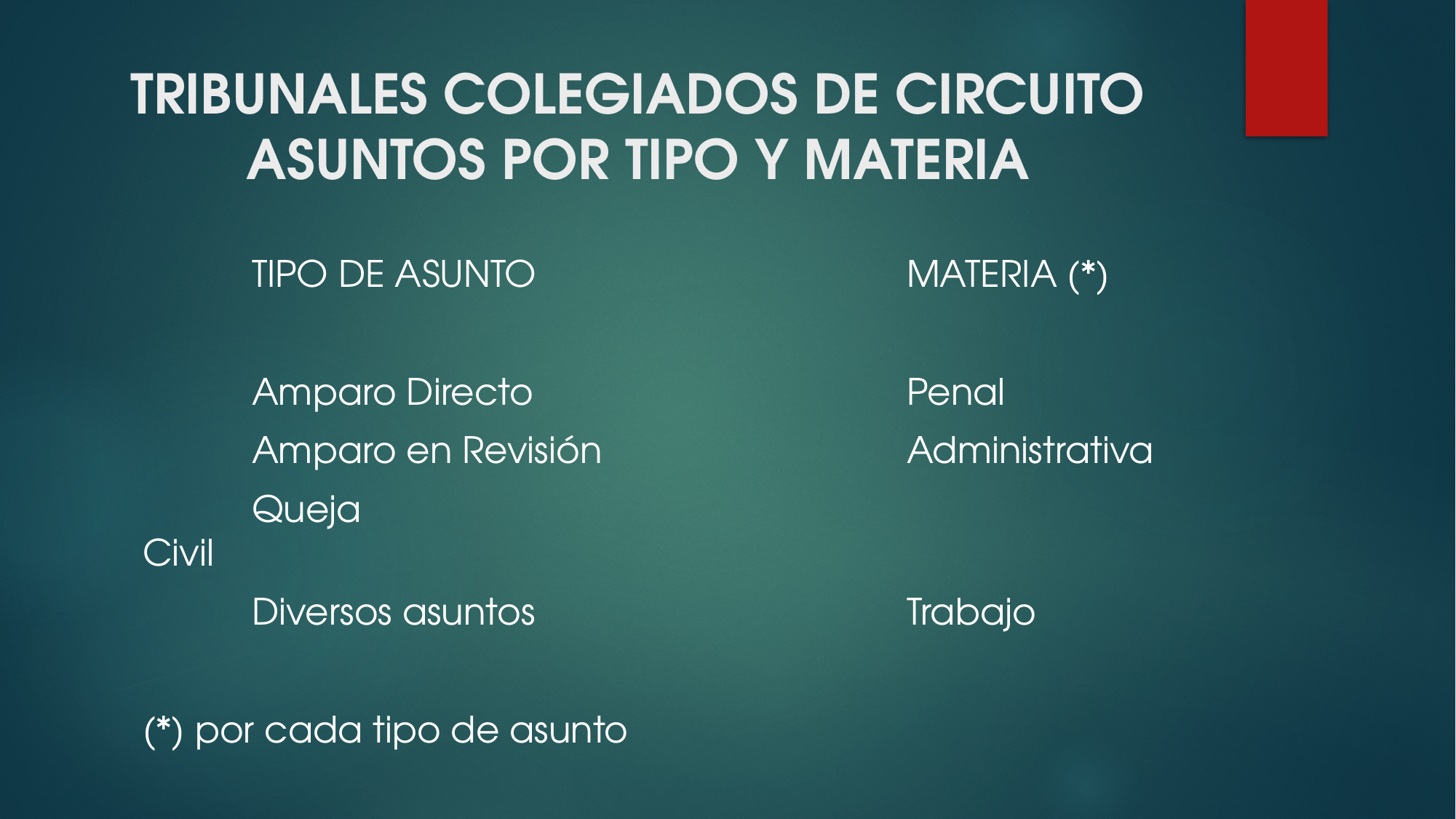

# TRIBUNALES COLEGIADOS DE CIRCUITO ASUNTOS POR TIPO Y MATERIA
	TIPO DE ASUNTO				MATERIA (*)

	Amparo Directo				Penal
	Amparo en Revisión			Administrativa
	Queja							Civil
	Diversos asuntos				Trabajo

(*) por cada tipo de asunto